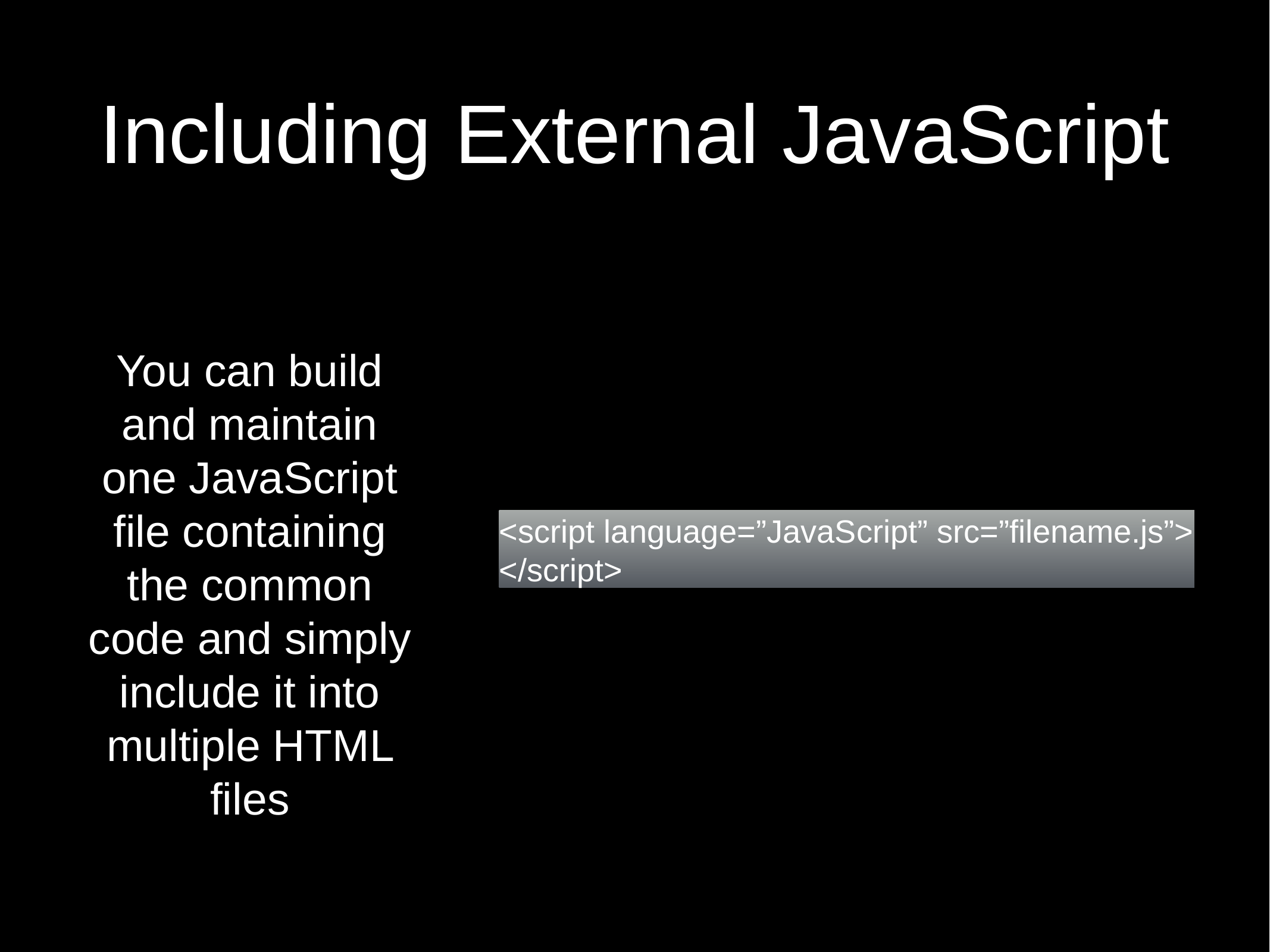

# Including External JavaScript
You can build and maintain one JavaScript file containing the common code and simply include it into multiple HTML files
<script language=”JavaScript” src=”filename.js”>
</script>